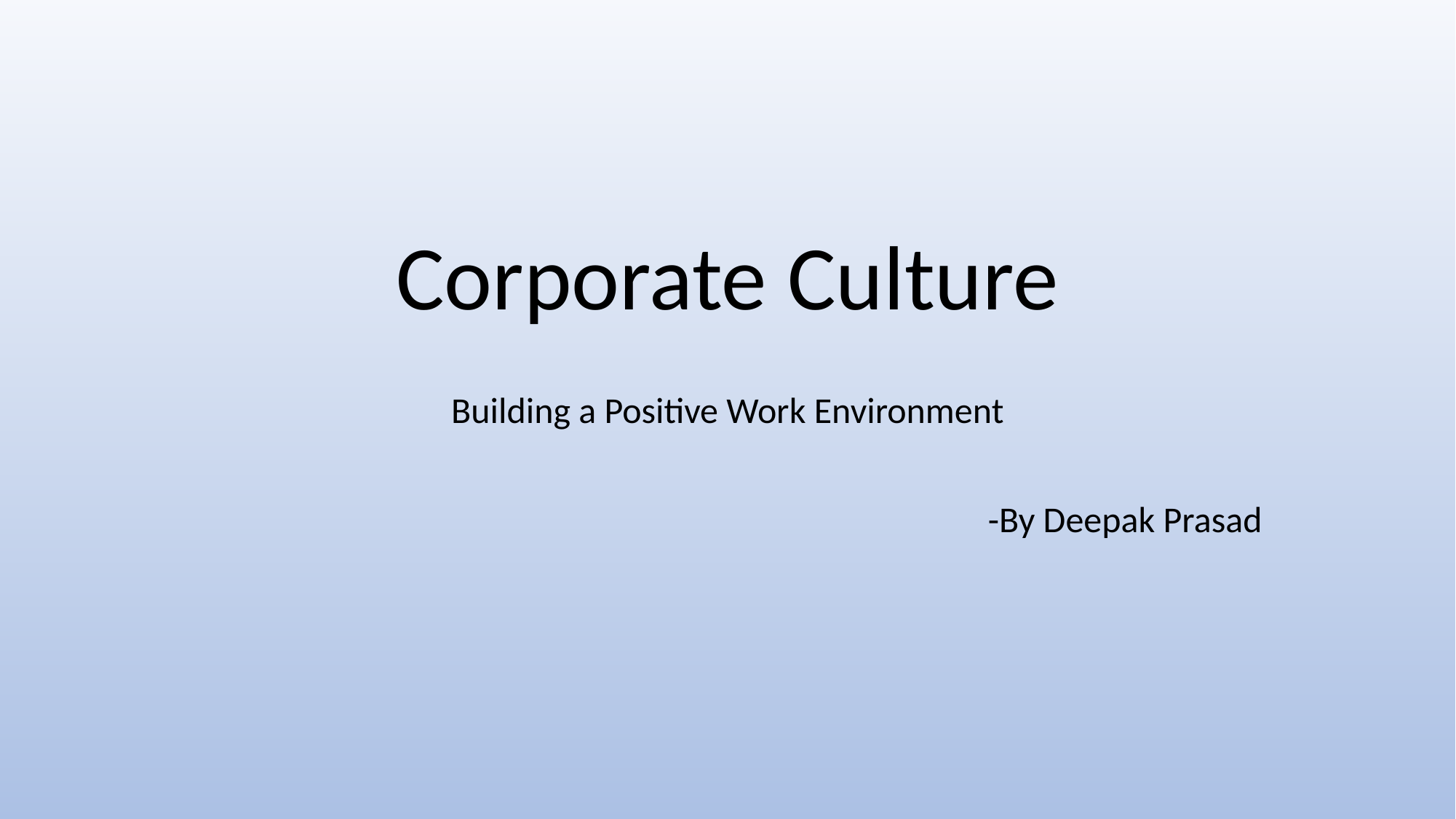

# Corporate Culture
Building a Positive Work Environment

-By Deepak Prasad